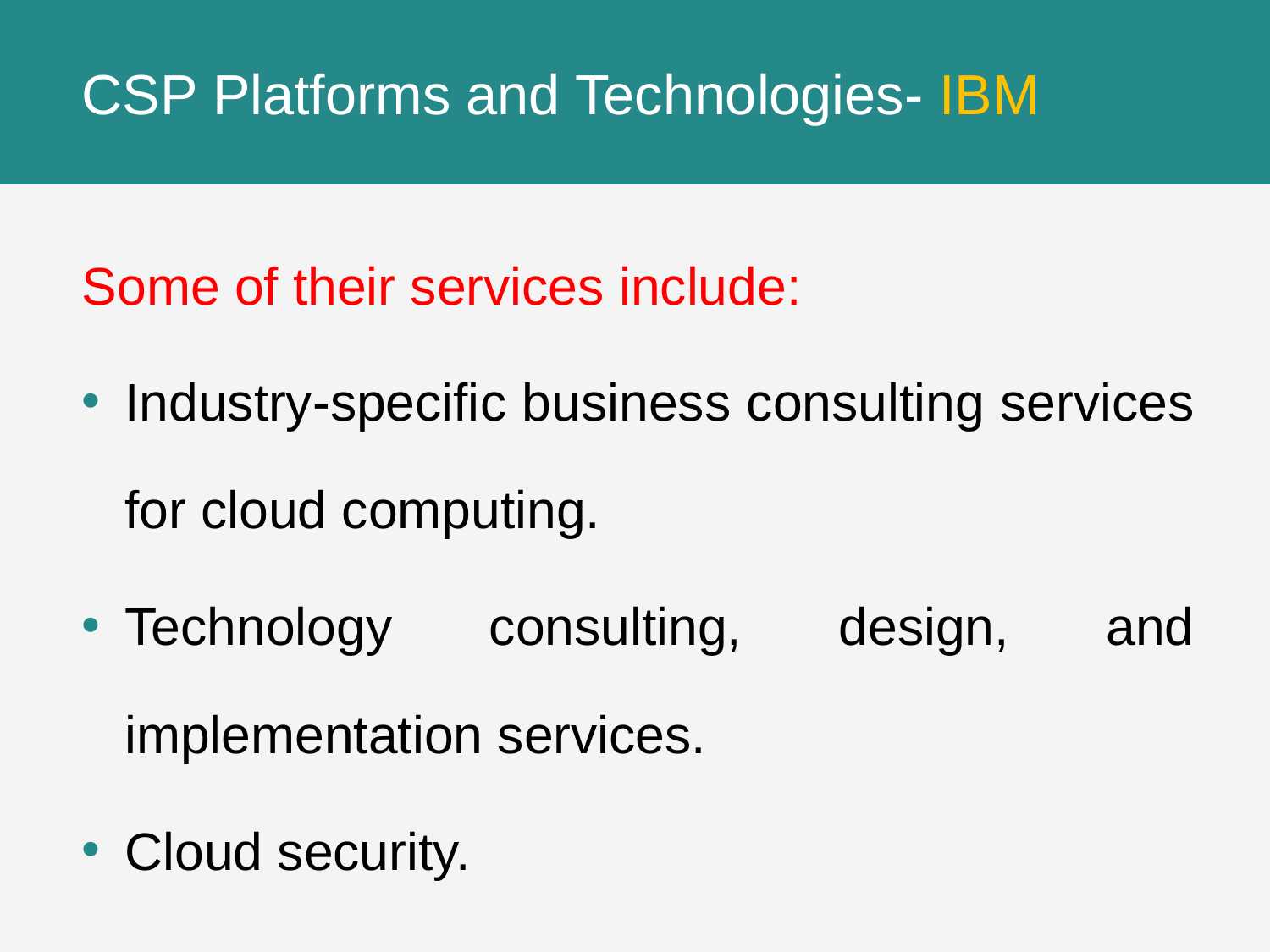

# CSP Platforms and Technologies- IBM
Some of their services include:
Industry-specific business consulting services for cloud computing.
Technology consulting, design, and implementation services.
Cloud security.